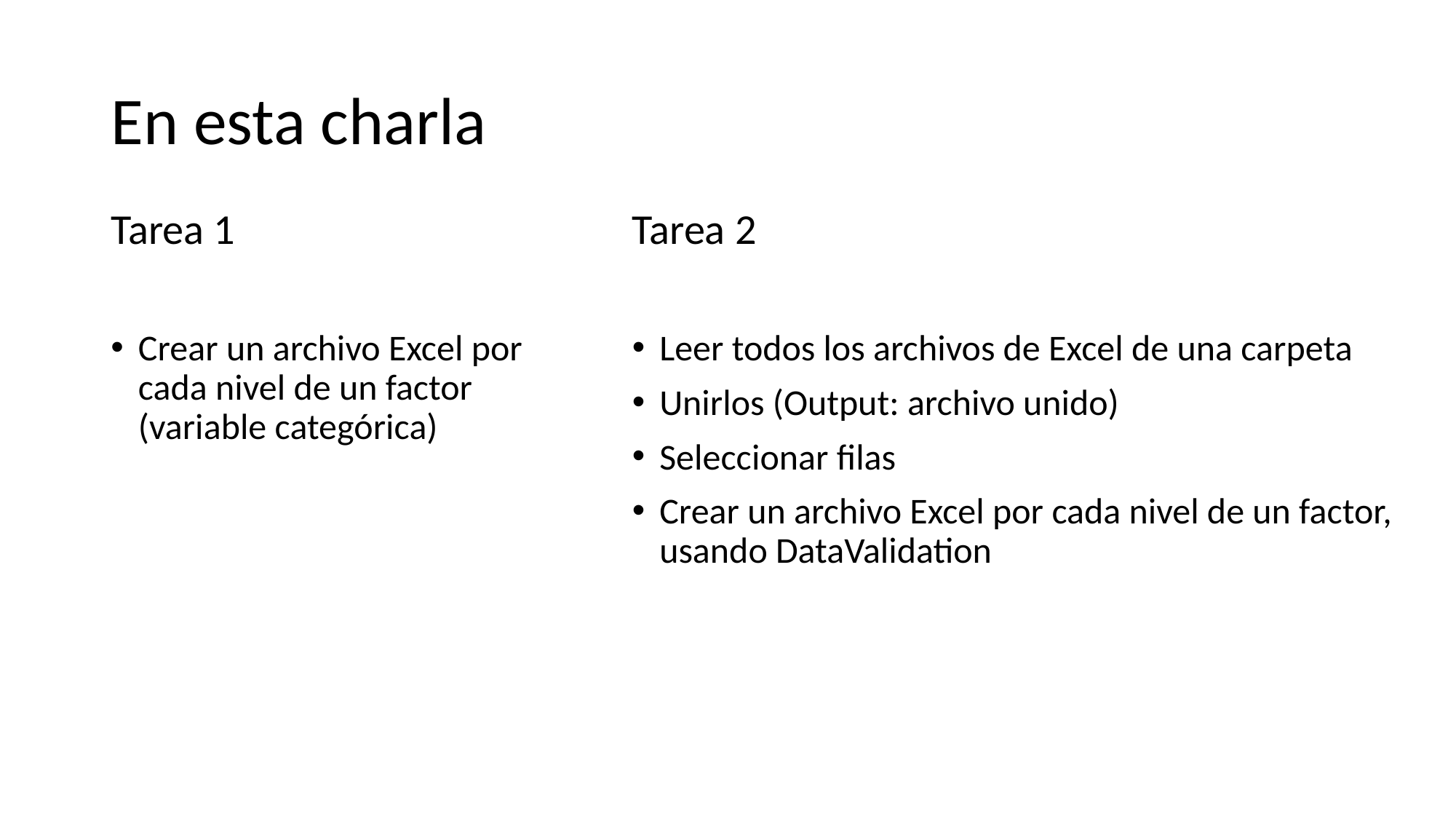

# En esta charla
Tarea 1

Crear un archivo Excel por cada nivel de un factor (variable categórica)

Tarea 2

Leer todos los archivos de Excel de una carpeta
Unirlos (Output: archivo unido)
Seleccionar filas
Crear un archivo Excel por cada nivel de un factor, usando DataValidation